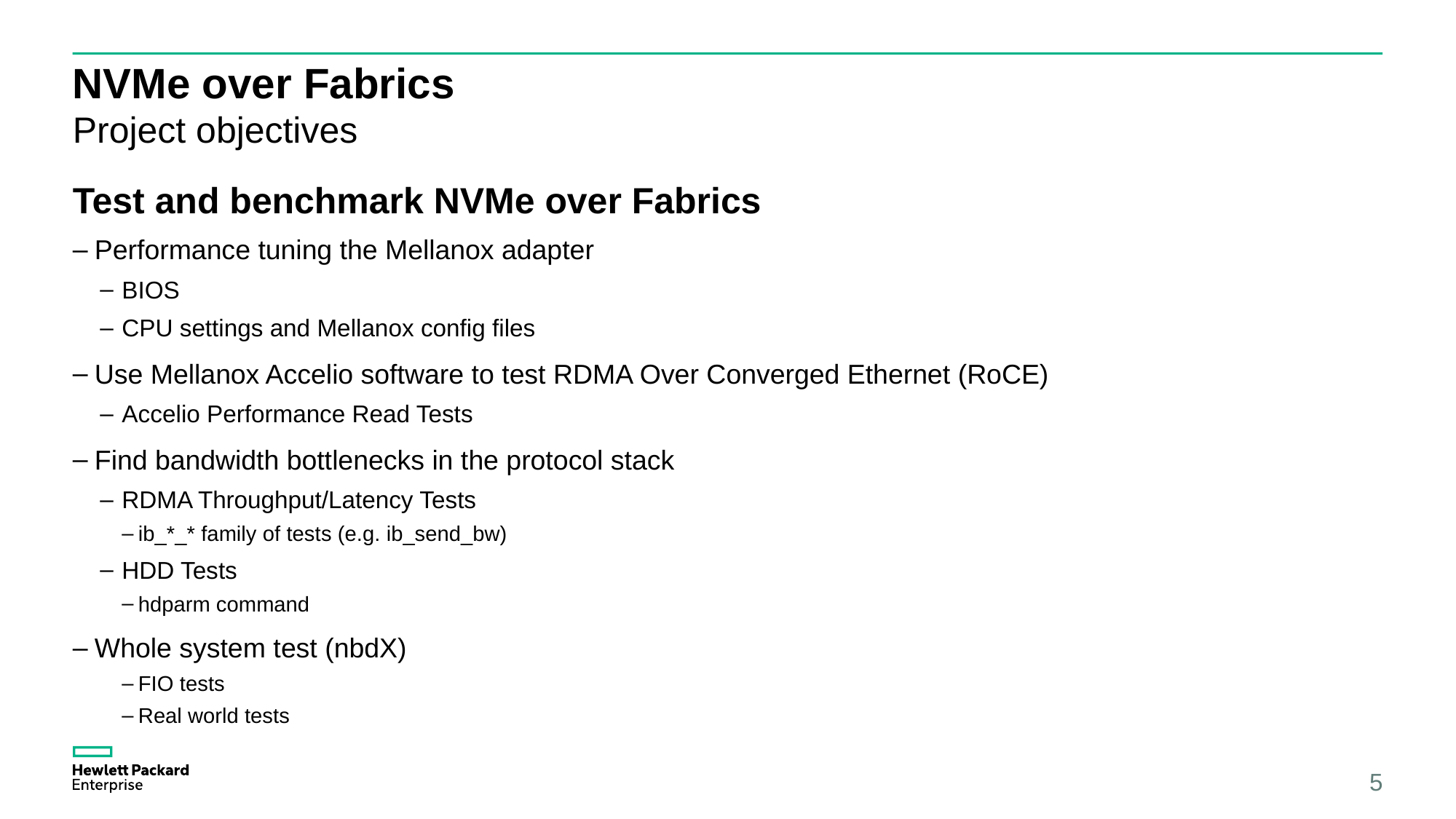

# NVMe over Fabrics
Project objectives
Test and benchmark NVMe over Fabrics
Performance tuning the Mellanox adapter
BIOS
CPU settings and Mellanox config files
Use Mellanox Accelio software to test RDMA Over Converged Ethernet (RoCE)
Accelio Performance Read Tests
Find bandwidth bottlenecks in the protocol stack
RDMA Throughput/Latency Tests
ib_*_* family of tests (e.g. ib_send_bw)
HDD Tests
hdparm command
Whole system test (nbdX)
FIO tests
Real world tests

5